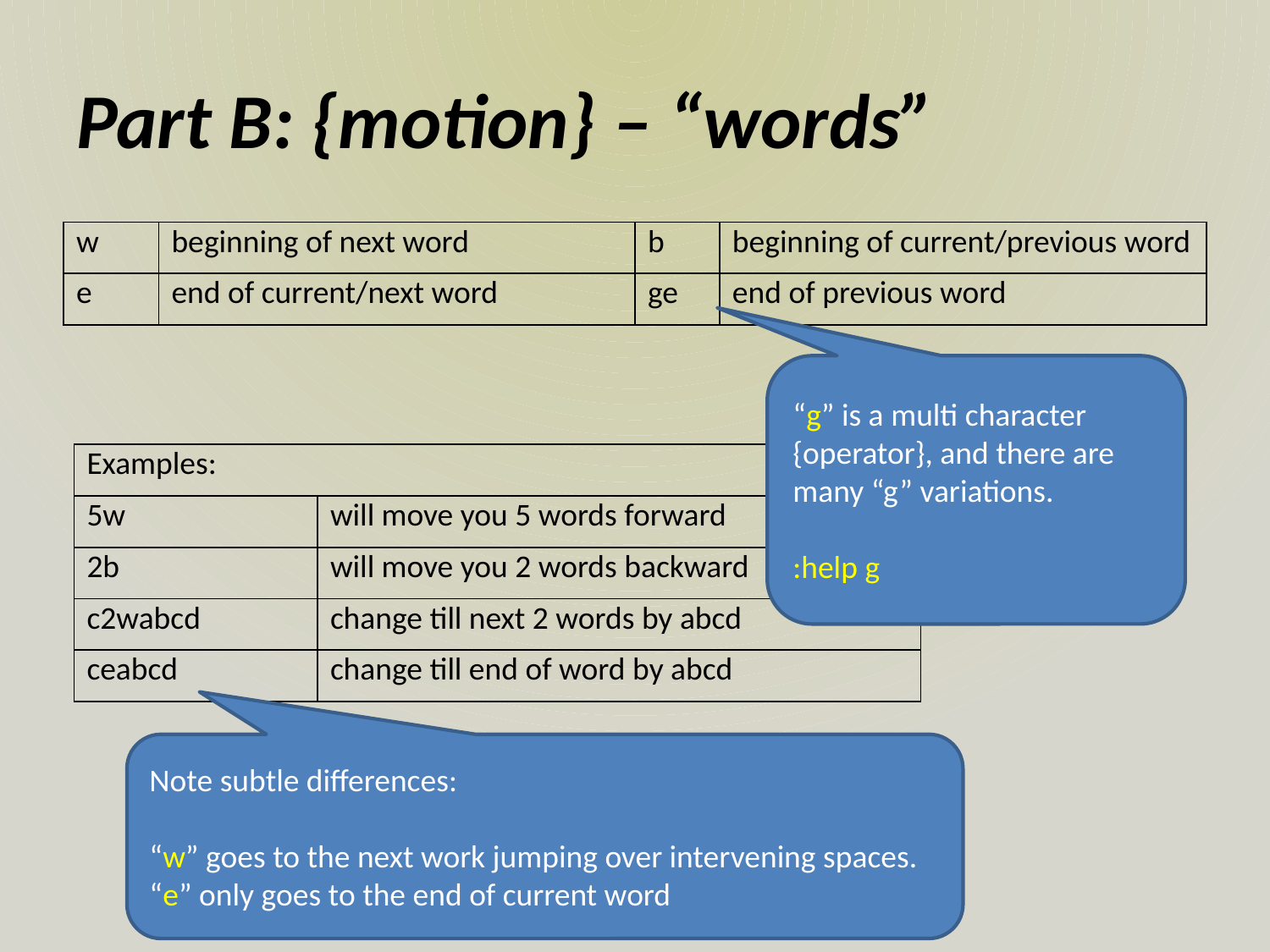

# Part B: {motion} – “words”
| w | beginning of next word | b | beginning of current/previous word |
| --- | --- | --- | --- |
| e | end of current/next word | ge | end of previous word |
“g” is a multi character {operator}, and there are many “g” variations.

:help g
| Examples: |  |
| --- | --- |
| 5w | will move you 5 words forward |
| 2b | will move you 2 words backward |
| c2wabcd | change till next 2 words by abcd |
| ceabcd | change till end of word by abcd |
Note subtle differences:

“w” goes to the next work jumping over intervening spaces.
“e” only goes to the end of current word